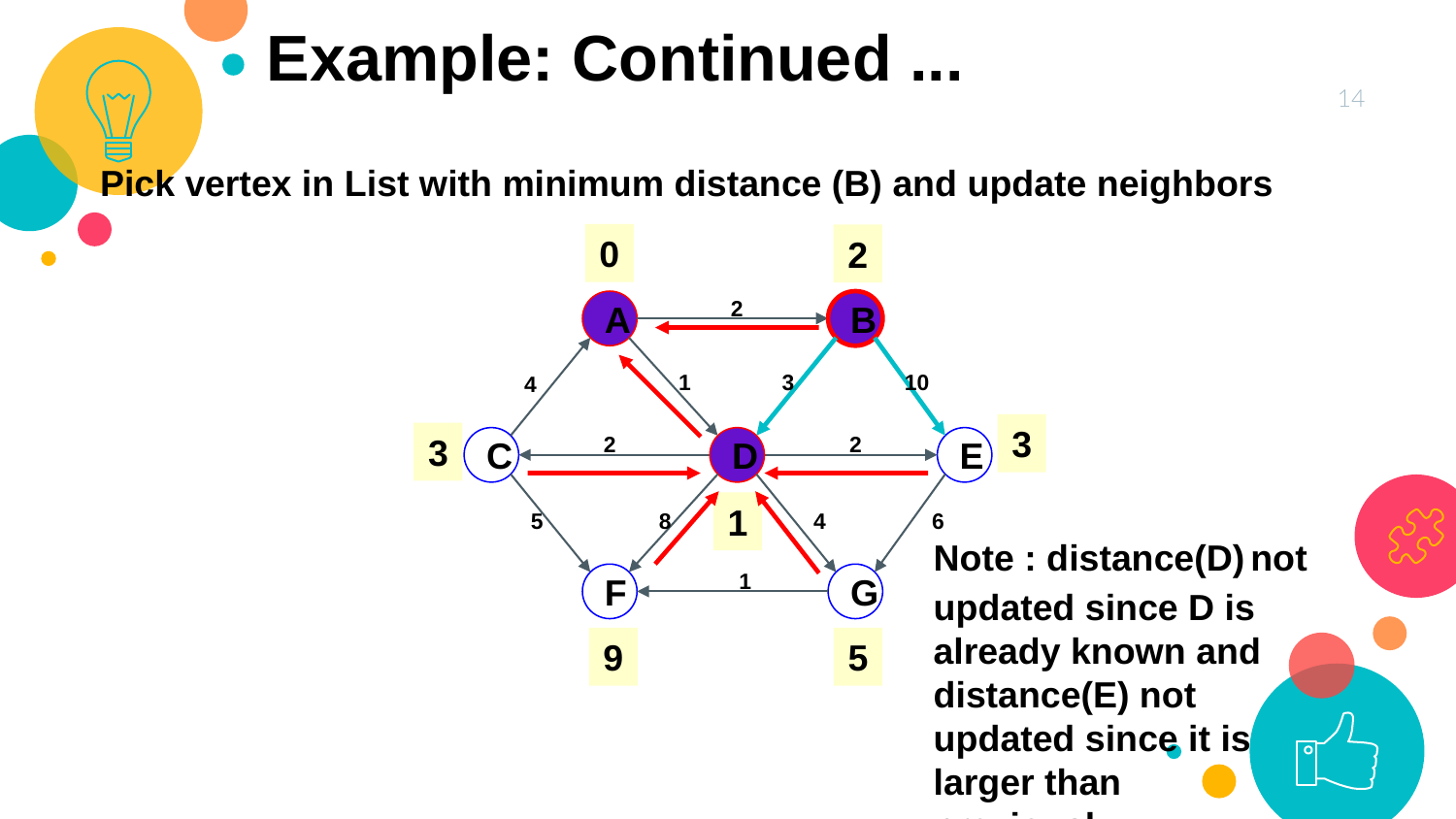

Example: Continued ...
14
Pick vertex in List with minimum distance (B) and update neighbors
0
2
2
A
B

1
3
10
4
3
3
2
2
C
D
E

1
5
8
4
6
Note : distance(D) not updated since D is already known and distance(E) not updated since it is larger than previously computed.
1
F
G
9
5